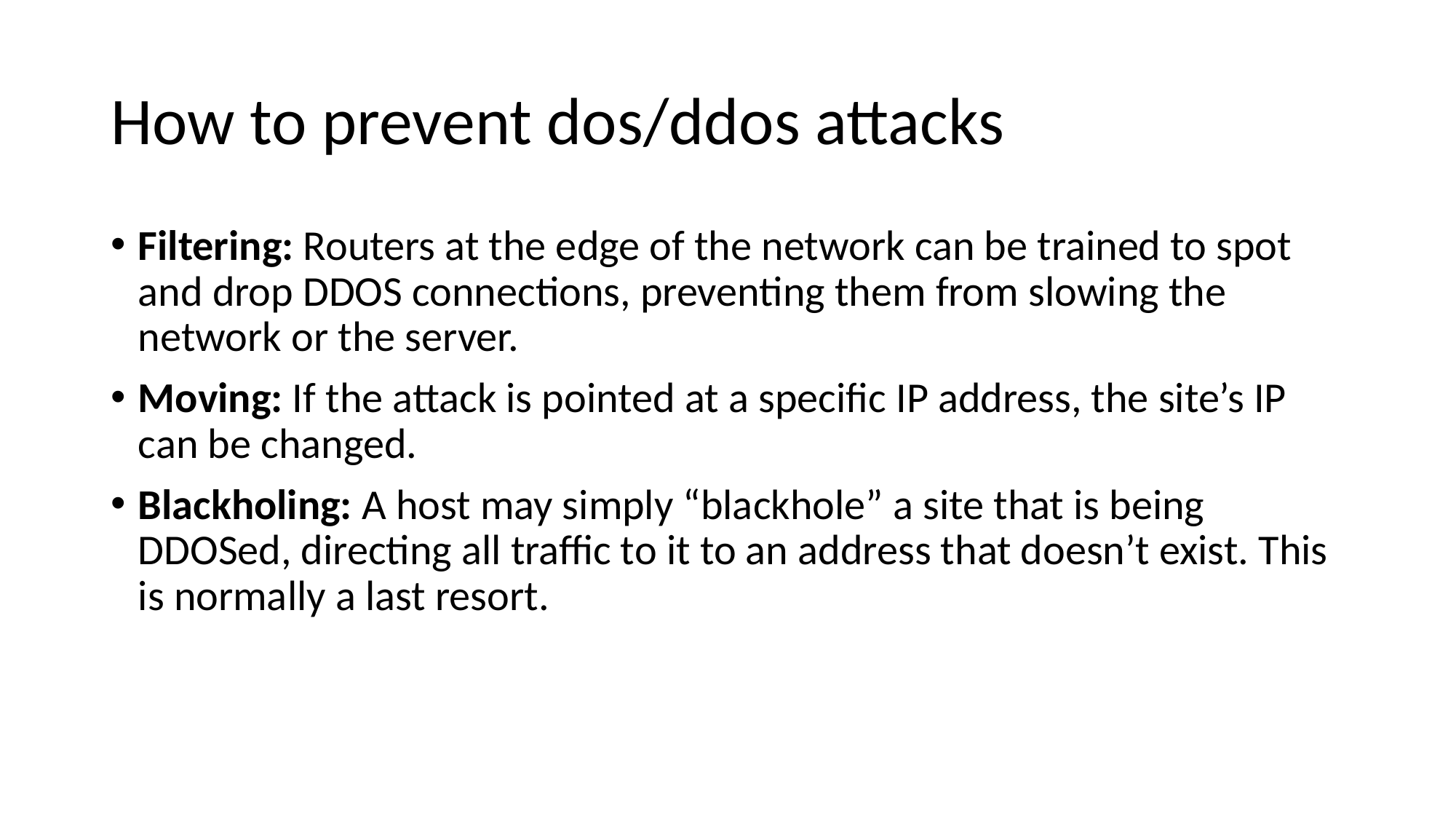

# How to prevent dos/ddos attacks
Filtering: Routers at the edge of the network can be trained to spot and drop DDOS connections, preventing them from slowing the network or the server.
Moving: If the attack is pointed at a specific IP address, the site’s IP can be changed.
Blackholing: A host may simply “blackhole” a site that is being DDOSed, directing all traffic to it to an address that doesn’t exist. This is normally a last resort.